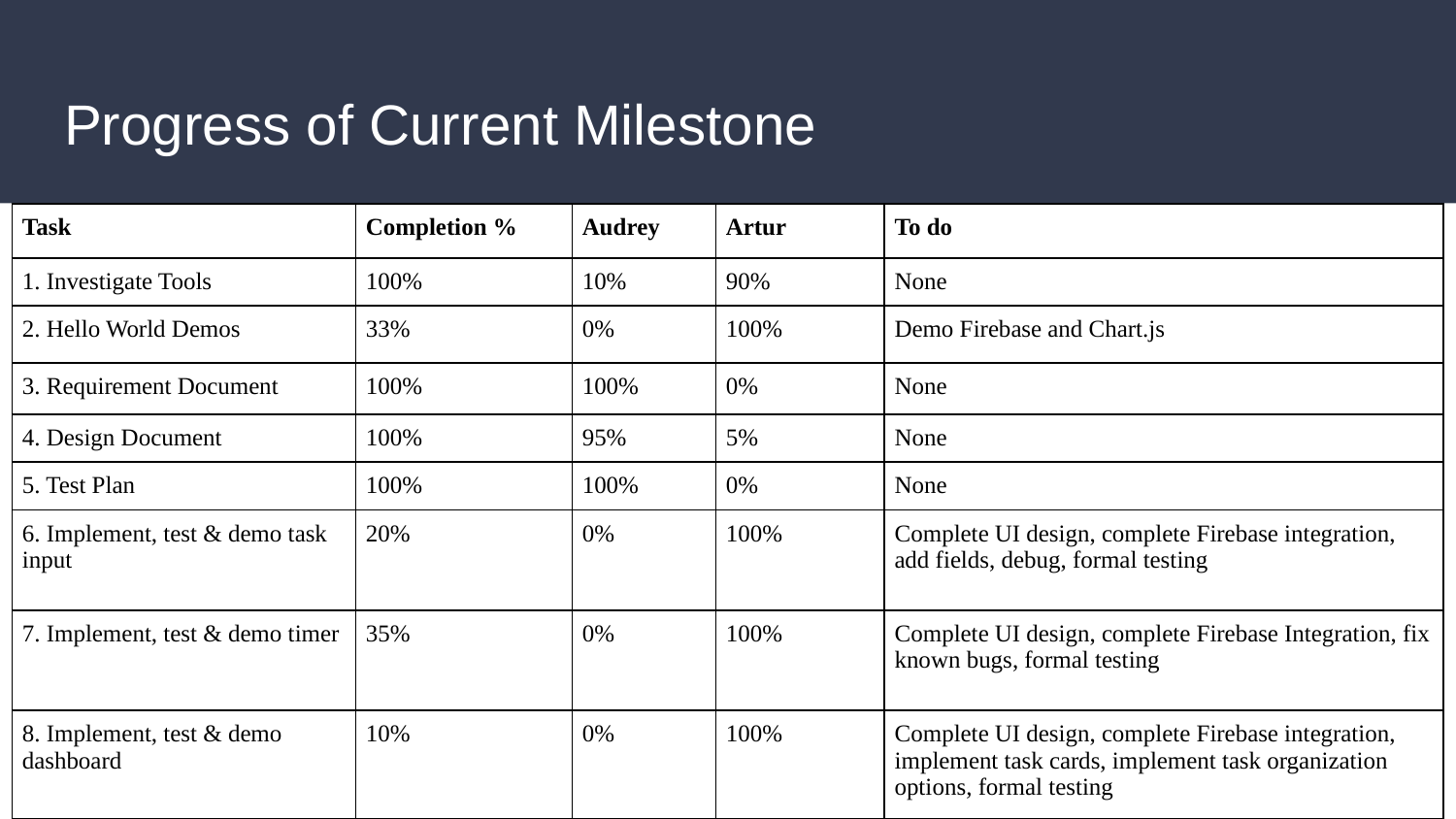

# Progress of Current Milestone
| Task | Completion % | Audrey | Artur | To do |
| --- | --- | --- | --- | --- |
| 1. Investigate Tools | 100% | 10% | 90% | None |
| 2. Hello World Demos | 33% | 0% | 100% | Demo Firebase and Chart.js |
| 3. Requirement Document | 100% | 100% | 0% | None |
| 4. Design Document | 100% | 95% | 5% | None |
| 5. Test Plan | 100% | 100% | 0% | None |
| 6. Implement, test & demo task input | 20% | 0% | 100% | Complete UI design, complete Firebase integration, add fields, debug, formal testing |
| 7. Implement, test & demo timer | 35% | 0% | 100% | Complete UI design, complete Firebase Integration, fix known bugs, formal testing |
| 8. Implement, test & demo dashboard | 10% | 0% | 100% | Complete UI design, complete Firebase integration, implement task cards, implement task organization options, formal testing |